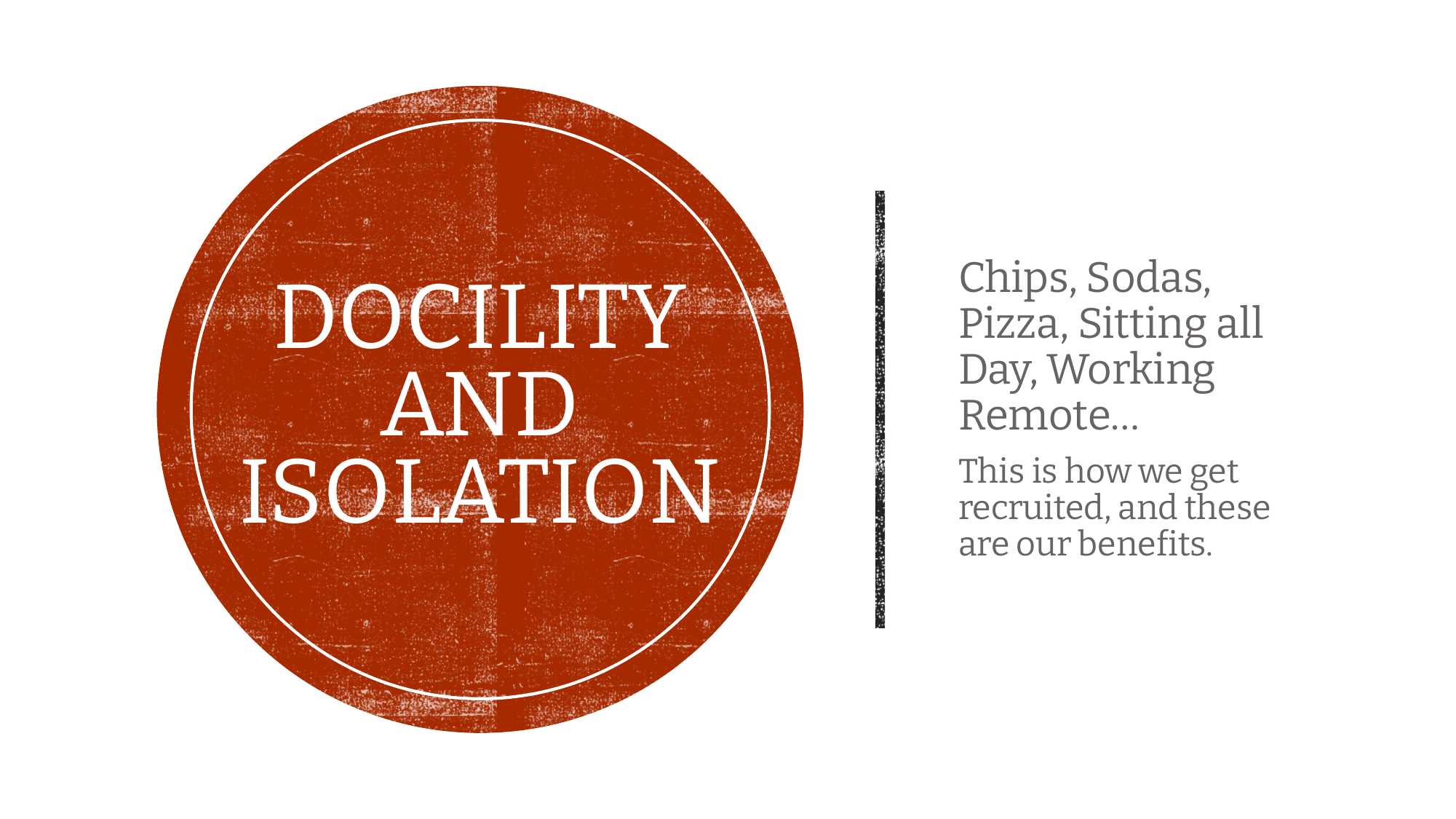

# Docility and isolation
Chips, Sodas, Pizza, Sitting all Day, Working Remote…
This is how we get recruited, and these are our benefits.